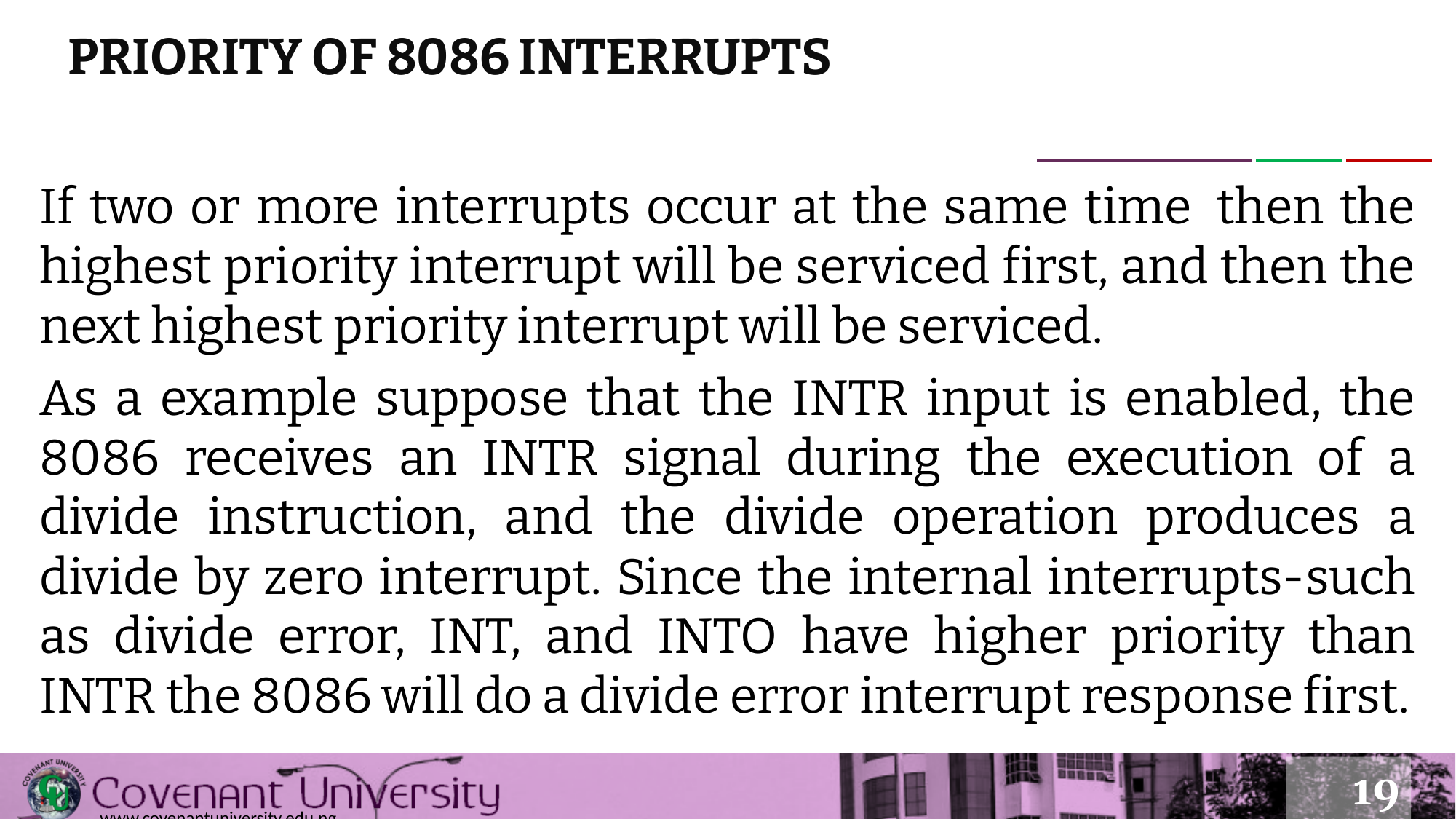

# PRIORITY OF 8086 INTERRUPTS
If two or more interrupts occur at the same time  then the highest priority interrupt will be serviced first, and then the next highest priority interrupt will be serviced.
As a example suppose that the INTR input is enabled, the 8086 receives an INTR signal during the execution of a divide instruction, and the divide operation produces a divide by zero interrupt. Since the internal interrupts-such as divide error, INT, and INTO have higher priority than INTR the 8086 will do a divide error interrupt response first.